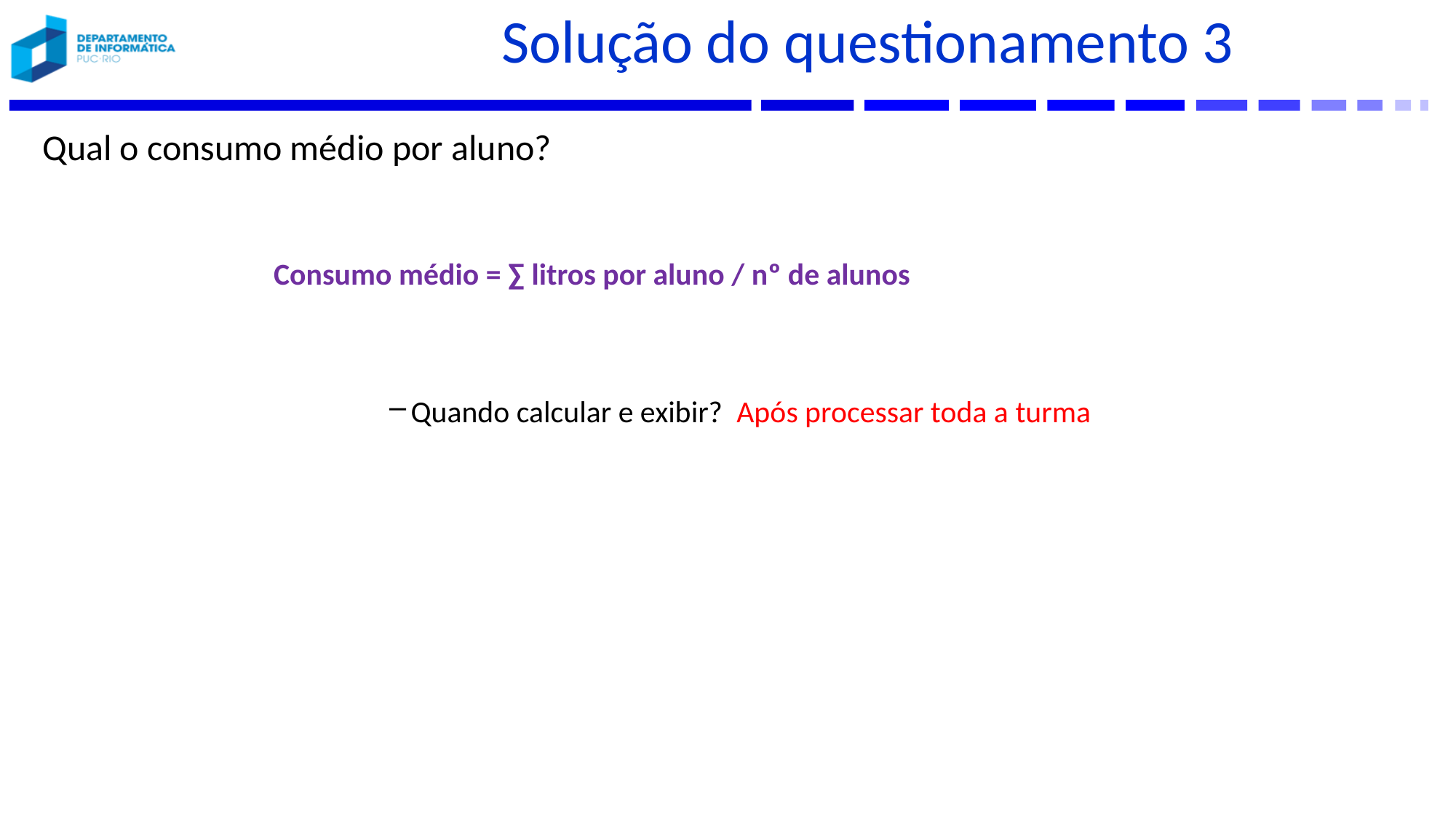

# Solução do questionamento 3
Qual o consumo médio por aluno?
Consumo médio = ∑ litros por aluno / nº de alunos
Quando calcular e exibir?  Após processar toda a turma